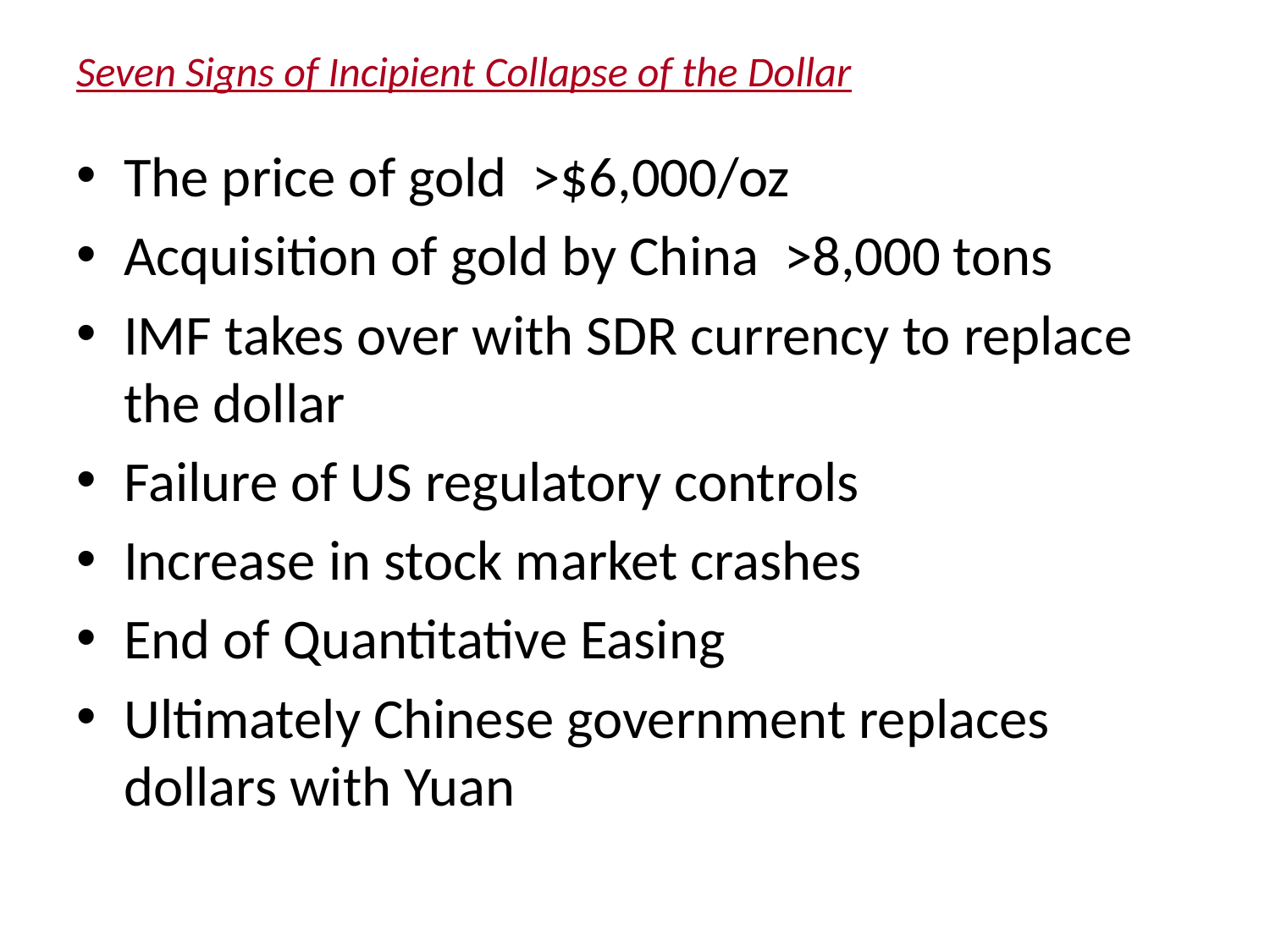

# Seven Signs of Incipient Collapse of the Dollar
The price of gold  >$6,000/oz
Acquisition of gold by China  >8,000 tons
IMF takes over with SDR currency to replace the dollar
Failure of US regulatory controls
Increase in stock market crashes
End of Quantitative Easing
Ultimately Chinese government replaces dollars with Yuan